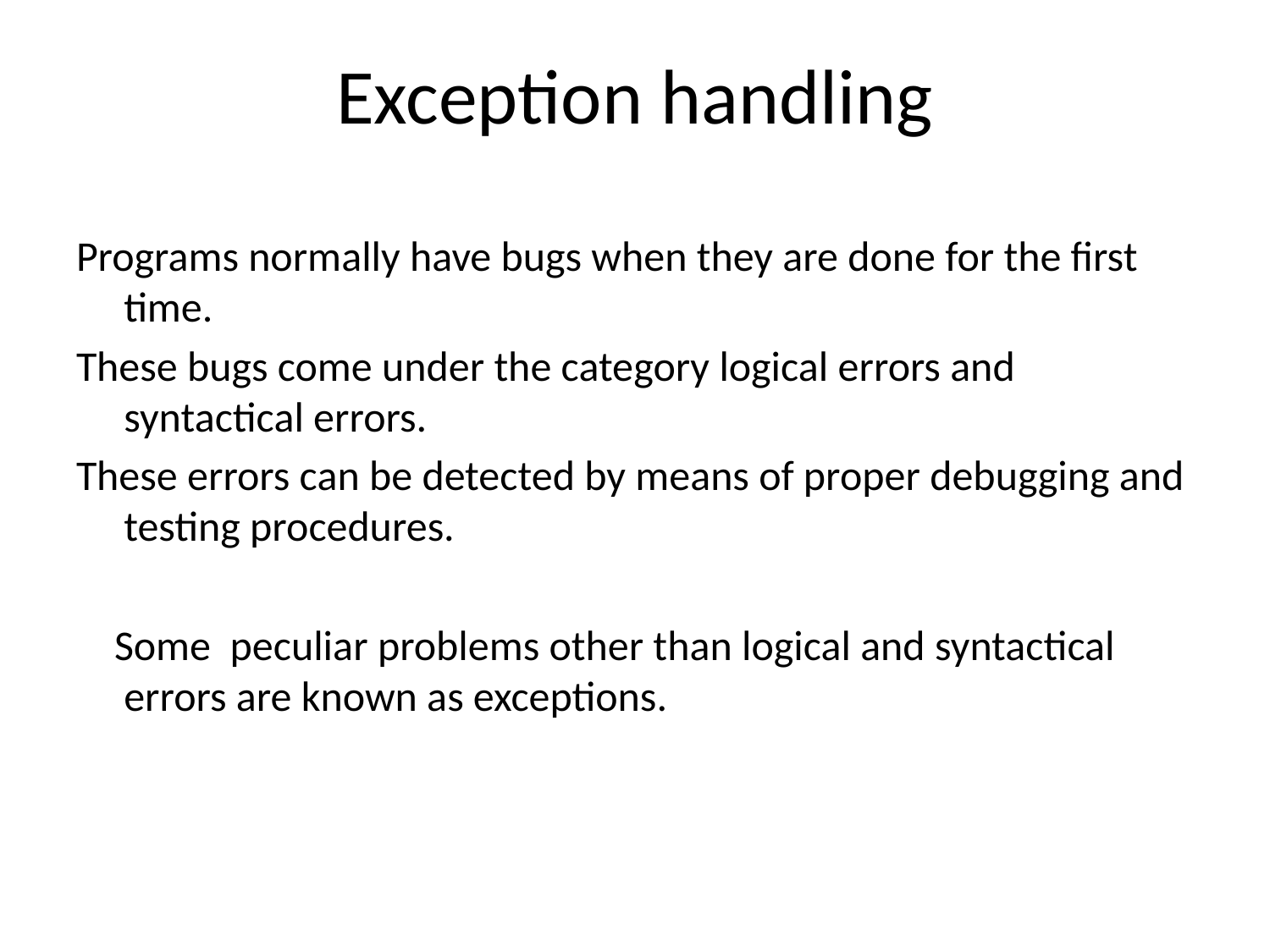

# Exception handling
Programs normally have bugs when they are done for the first time.
These bugs come under the category logical errors and syntactical errors.
These errors can be detected by means of proper debugging and testing procedures.

    Some  peculiar problems other than logical and syntactical errors are known as exceptions.